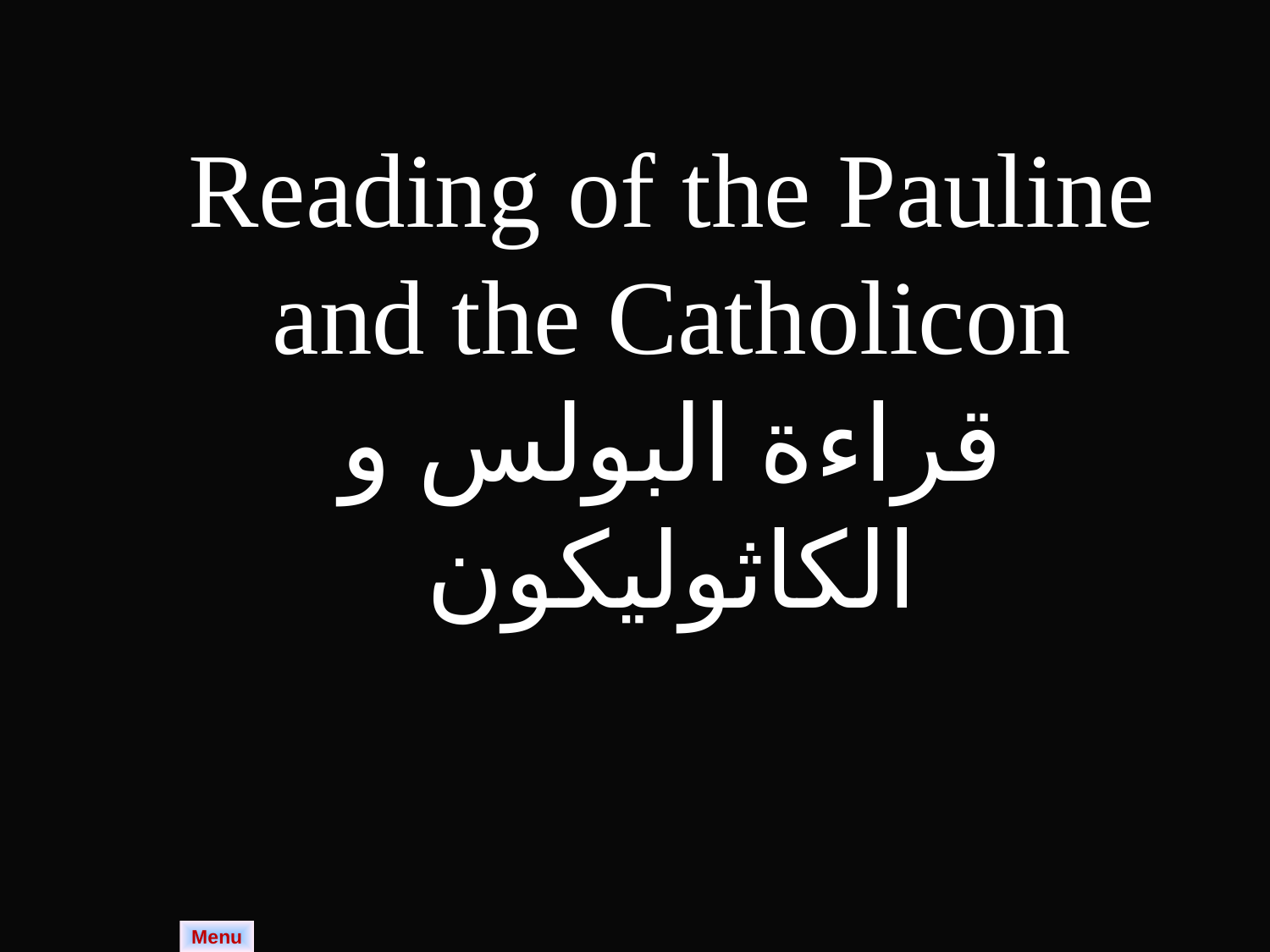

# Reading of the Pauline and the Catholicon قراءة البولس و الكاثوليكون
Menu